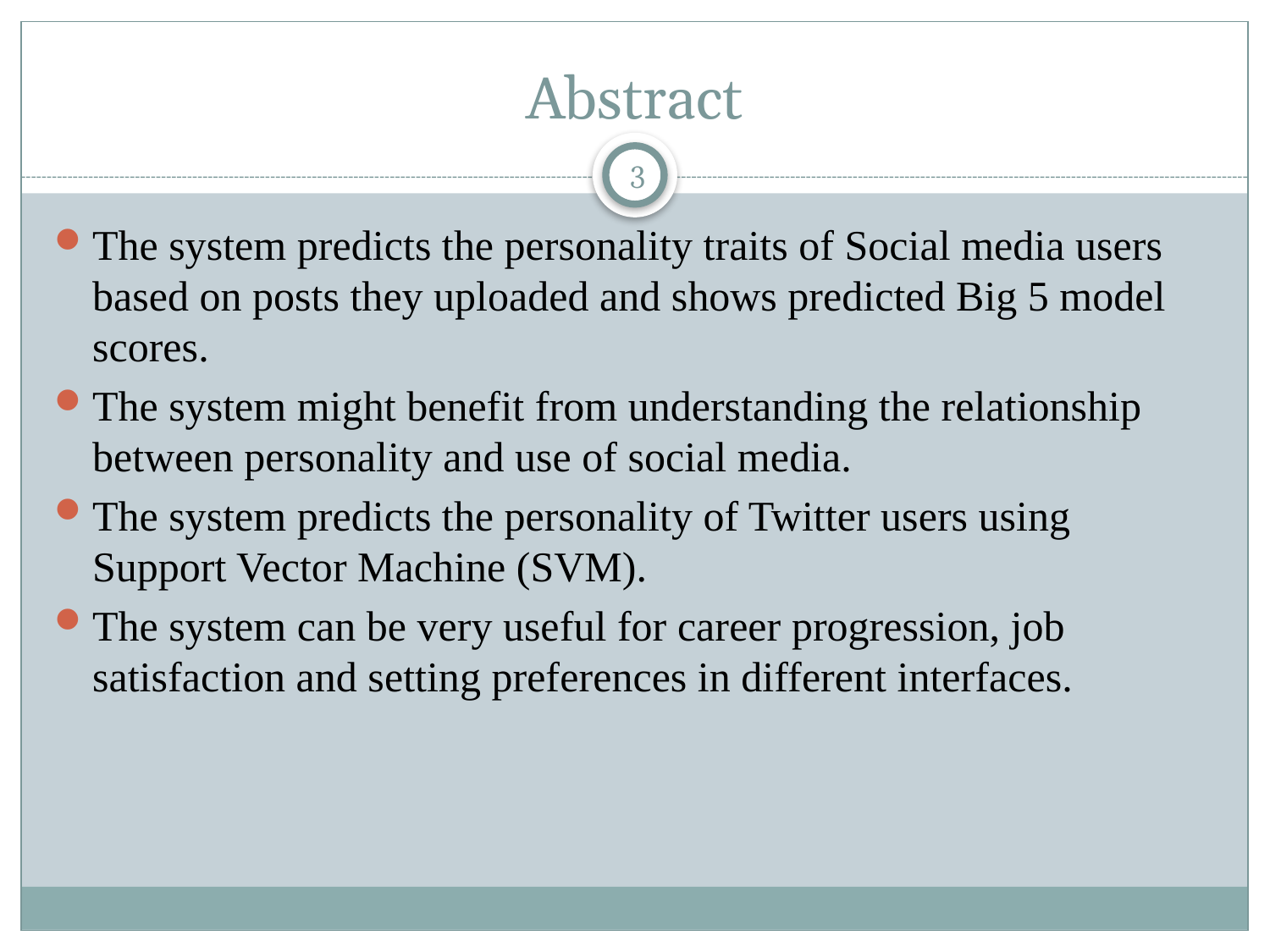

# Abstract
3
The system predicts the personality traits of Social media users based on posts they uploaded and shows predicted Big 5 model scores.
The system might benefit from understanding the relationship between personality and use of social media.
The system predicts the personality of Twitter users using Support Vector Machine (SVM).
The system can be very useful for career progression, job satisfaction and setting preferences in different interfaces.